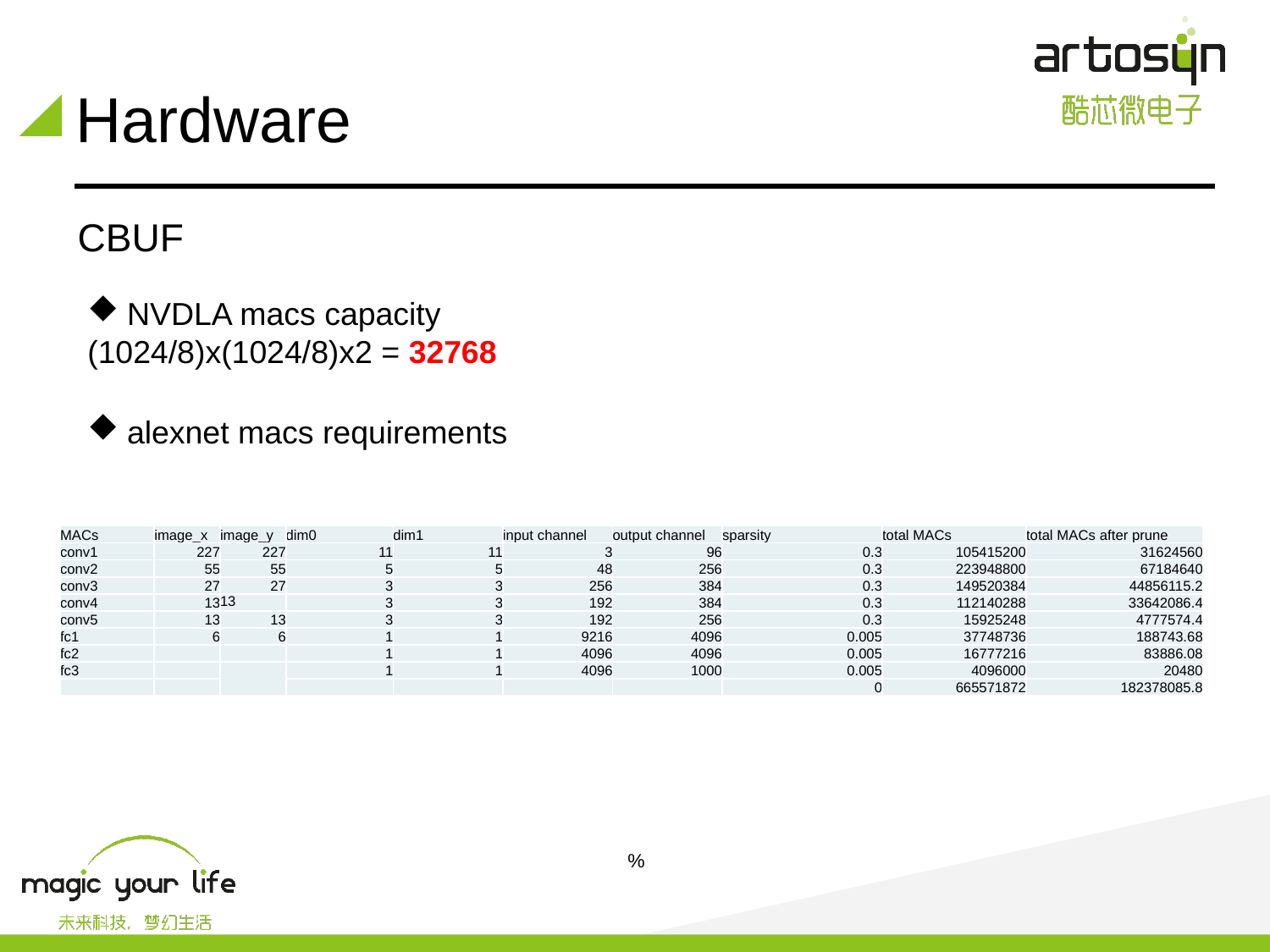

# Hardware
CBUF

NVDLA macs capacity
(1024/8)x(1024/8)x2 = 32768
alexnet macs requirements
| MACs | image\_x | image\_y | dim0 | dim1 | input channel | output channel | sparsity | total MACs | total MACs after prune |
| --- | --- | --- | --- | --- | --- | --- | --- | --- | --- |
| conv1 | 227 | 227 | 11 | 11 | 3 | 96 | 0.3 | 105415200 | 31624560 |
| conv2 | 55 | 55 | 5 | 5 | 48 | 256 | 0.3 | 223948800 | 67184640 |
| conv3 | 27 | 27 | 3 | 3 | 256 | 384 | 0.3 | 149520384 | 44856115.2 |
| conv4 | 13 | 13 | 3 | 3 | 192 | 384 | 0.3 | 112140288 | 33642086.4 |
| conv5 | 13 | 13 | 3 | 3 | 192 | 256 | 0.3 | 15925248 | 4777574.4 |
| fc1 | 6 | 6 | 1 | 1 | 9216 | 4096 | 0.005 | 37748736 | 188743.68 |
| fc2 |  |  | 1 | 1 | 4096 | 4096 | 0.005 | 16777216 | 83886.08 |
| fc3 |  |  | 1 | 1 | 4096 | 1000 | 0.005 | 4096000 | 20480 |
|  |  |  |  |  |  |  | 0 | 665571872 | 182378085.8 |
%
%